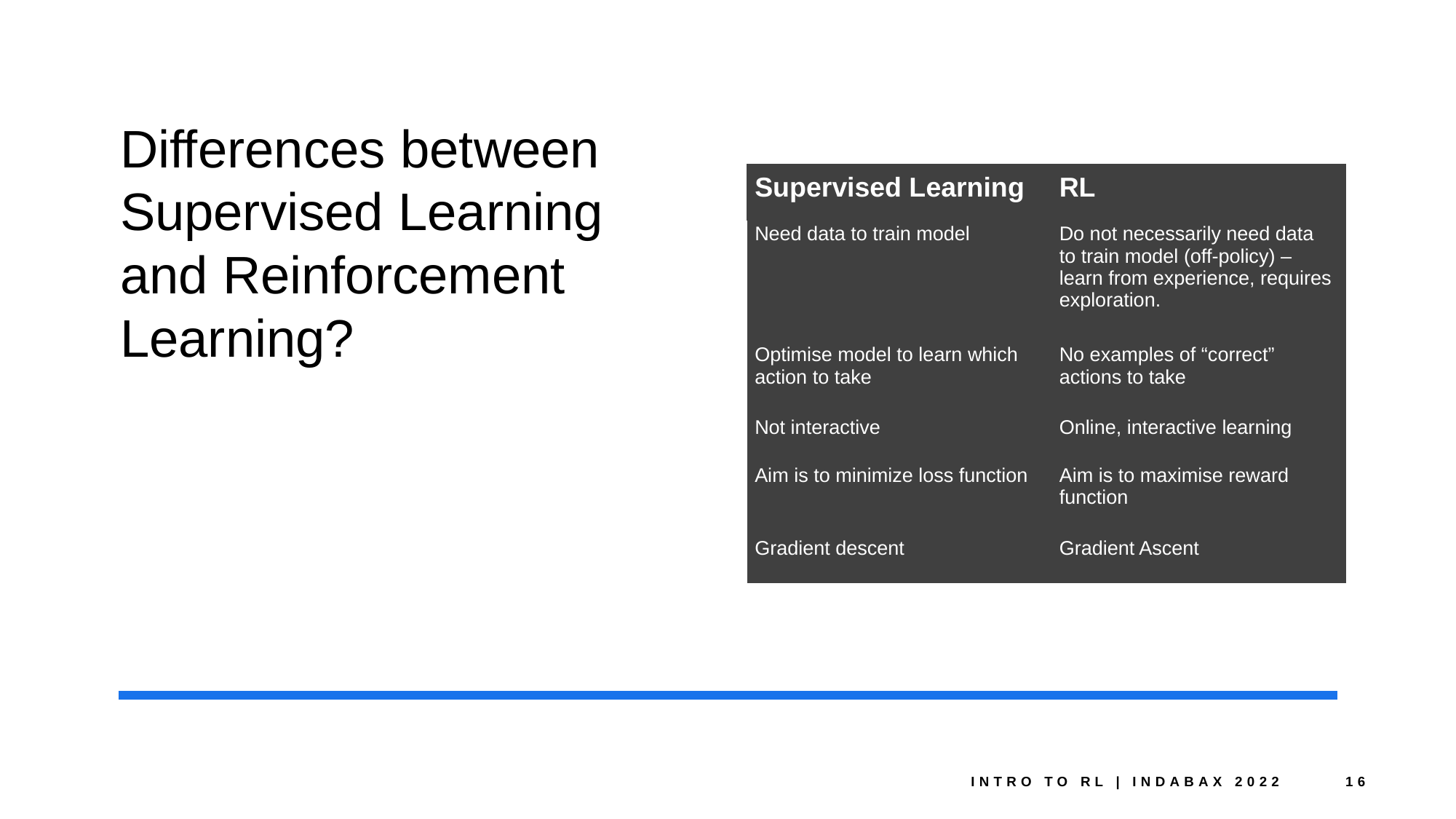

# Differences between Supervised Learning and Reinforcement Learning?
| Supervised Learning | RL |
| --- | --- |
| Need data to train model | Do not necessarily need data to train model (off-policy) – learn from experience, requires exploration. |
| Optimise model to learn which action to take | No examples of “correct” actions to take |
| Not interactive | Online, interactive learning |
| Aim is to minimize loss function | Aim is to maximise reward function |
| Gradient descent | Gradient Ascent |
Intro to RL | indabax 2022
16